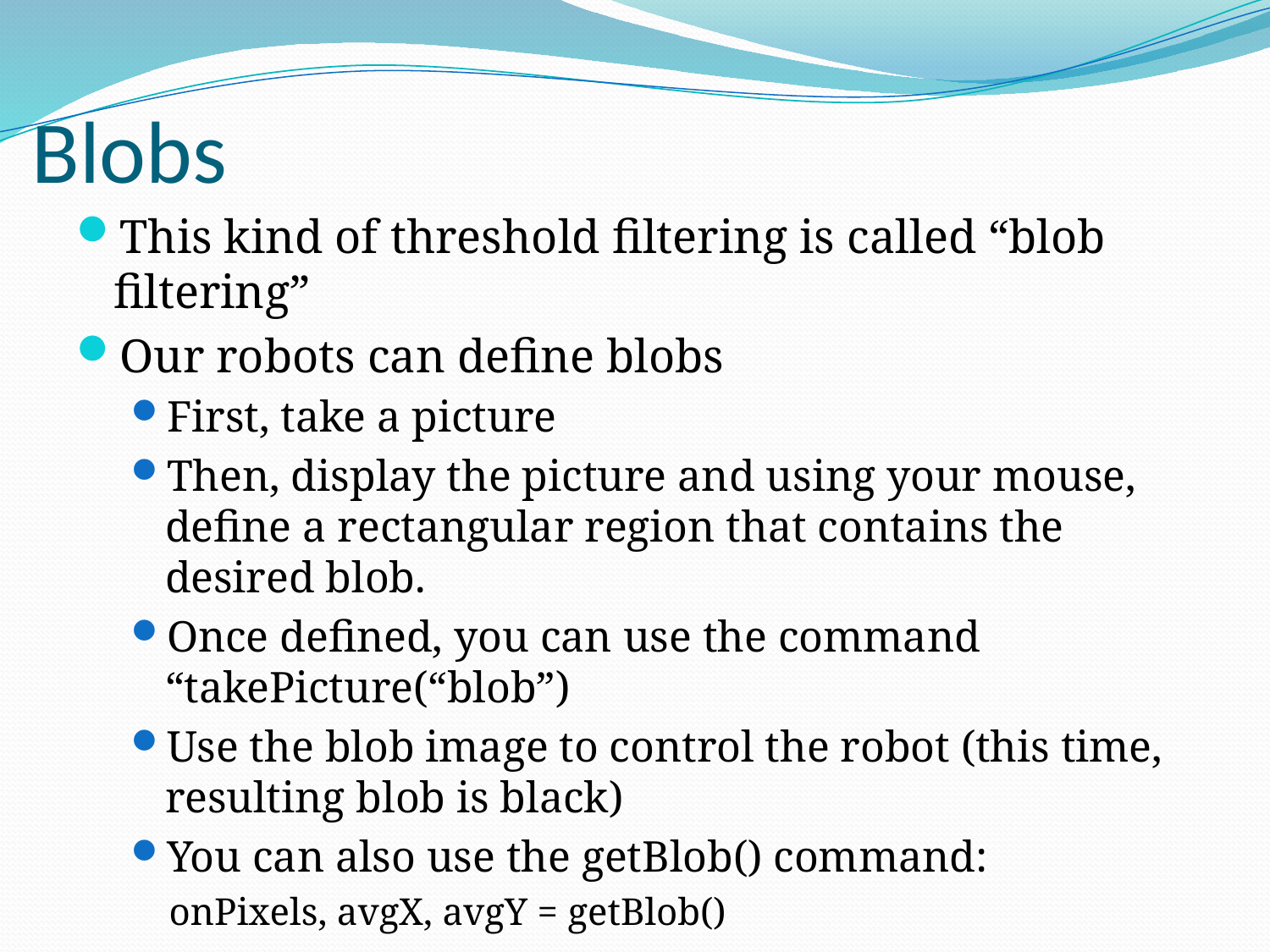

# Blobs
This kind of threshold filtering is called “blob filtering”
Our robots can define blobs
First, take a picture
Then, display the picture and using your mouse, define a rectangular region that contains the desired blob.
Once defined, you can use the command “takePicture(“blob”)
Use the blob image to control the robot (this time, resulting blob is black)
You can also use the getBlob() command:
onPixels, avgX, avgY = getBlob()